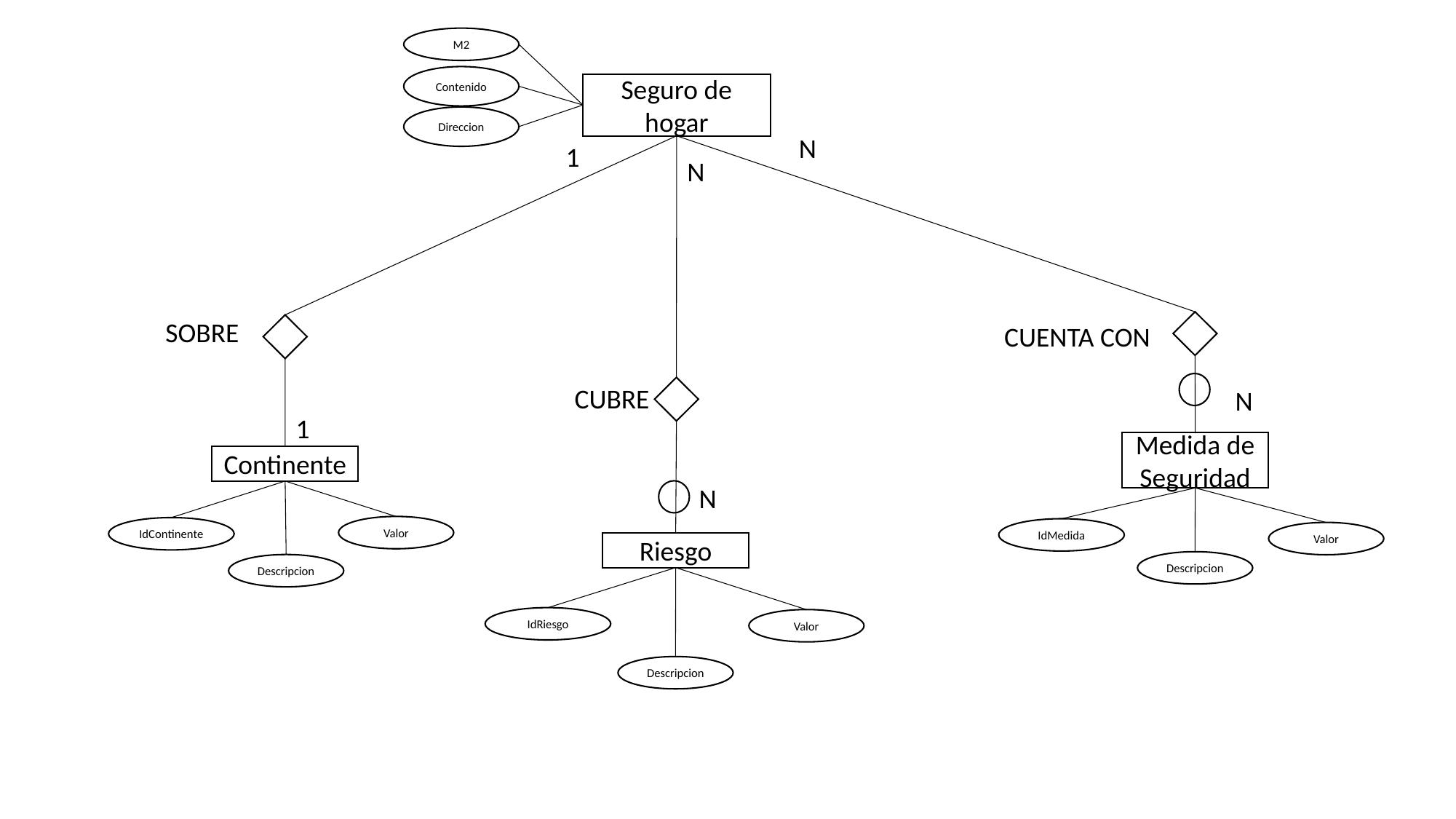

M2
Contenido
Seguro de hogar
Direccion
N
1
N
SOBRE

CUENTA CON

CUBRE

N
1
Medida de
Seguridad
Continente
N

Valor
IdContinente
IdMedida
Valor
Riesgo
Descripcion
Descripcion
IdRiesgo
Valor
Descripcion